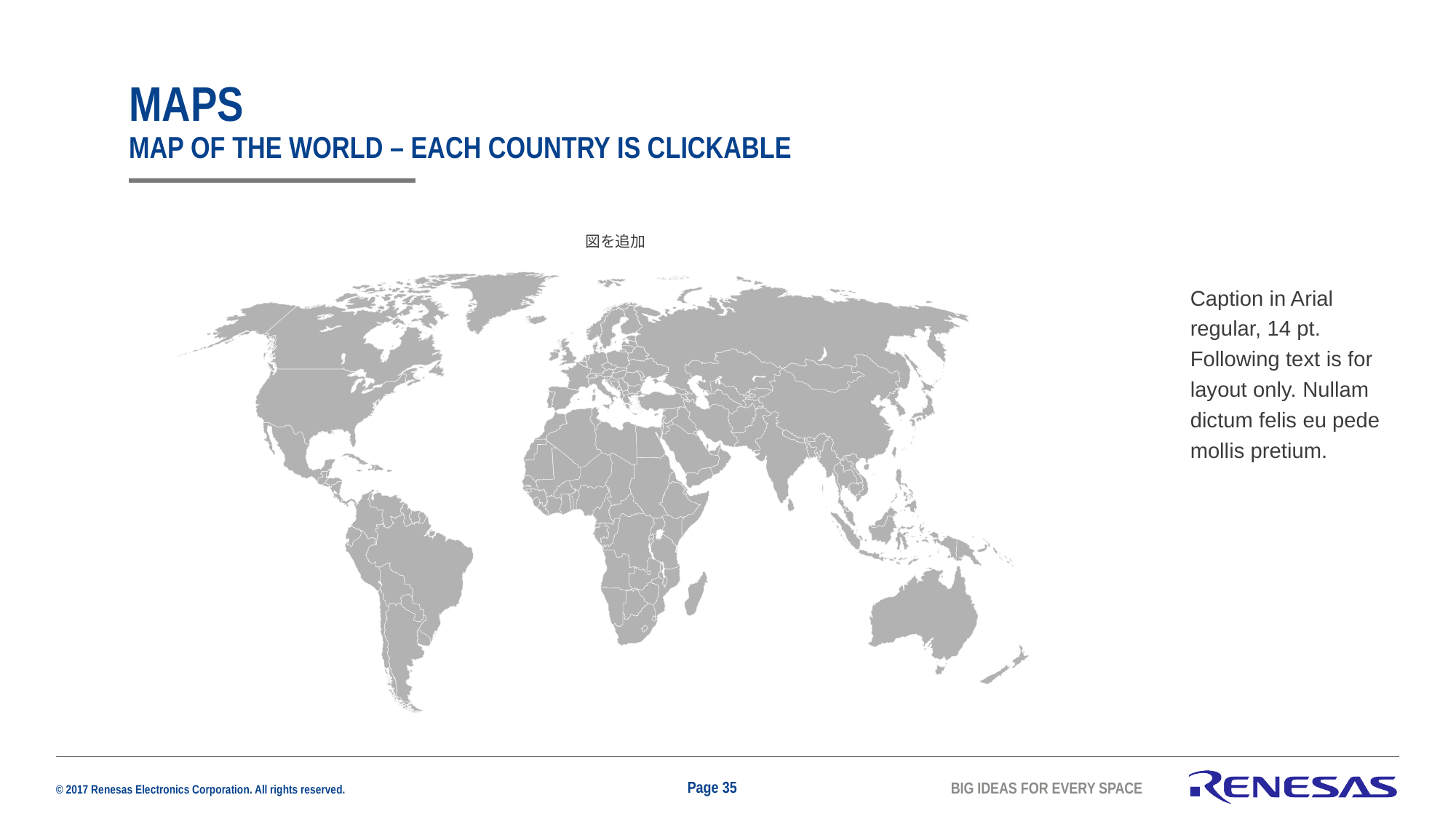

# Maps Map of the world – each country is clickable

Caption in Arial regular, 14 pt. Following text is for layout only. Nullam dictum felis eu pede mollis pretium.

Page 35